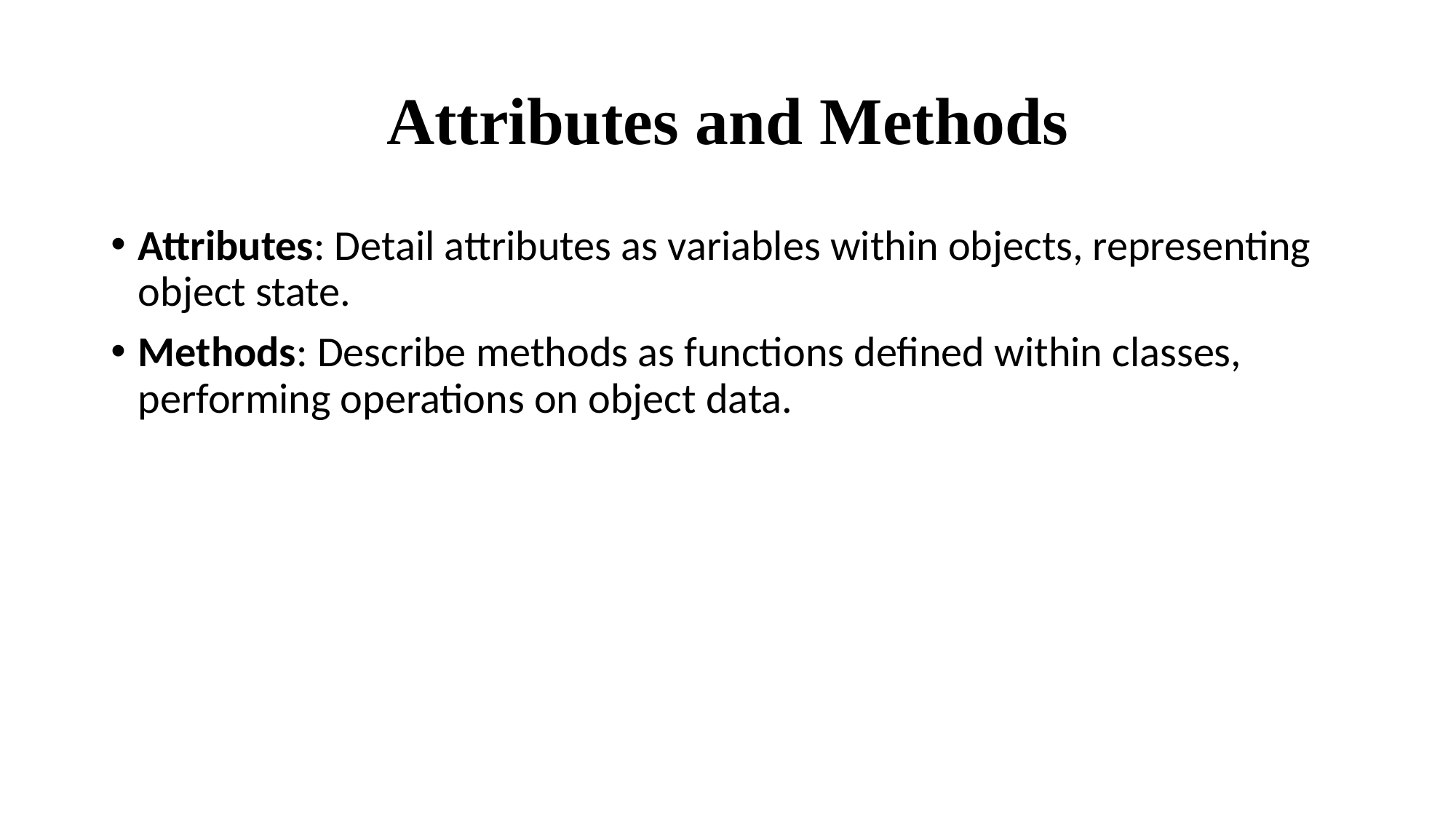

# Attributes and Methods
Attributes: Detail attributes as variables within objects, representing object state.
Methods: Describe methods as functions defined within classes, performing operations on object data.